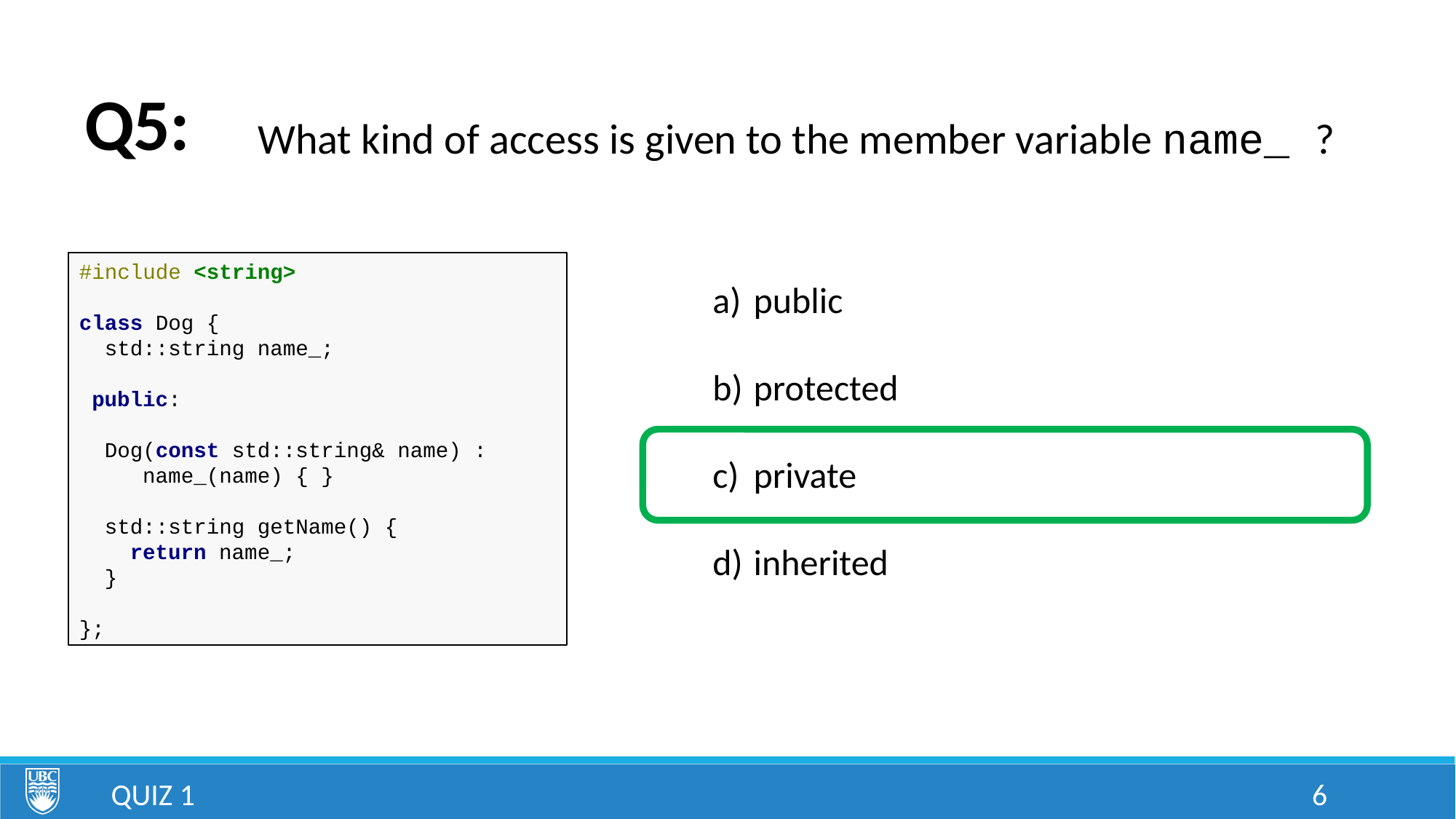

# Q5:
What kind of access is given to the member variable name_ ?
#include <string>
class Dog {
  std::string name_;
 public:
  Dog(const std::string& name) :
     name_(name) { }
  std::string getName() {
    return name_;
  }
};
public

protected

private

inherited

Quiz 1
6